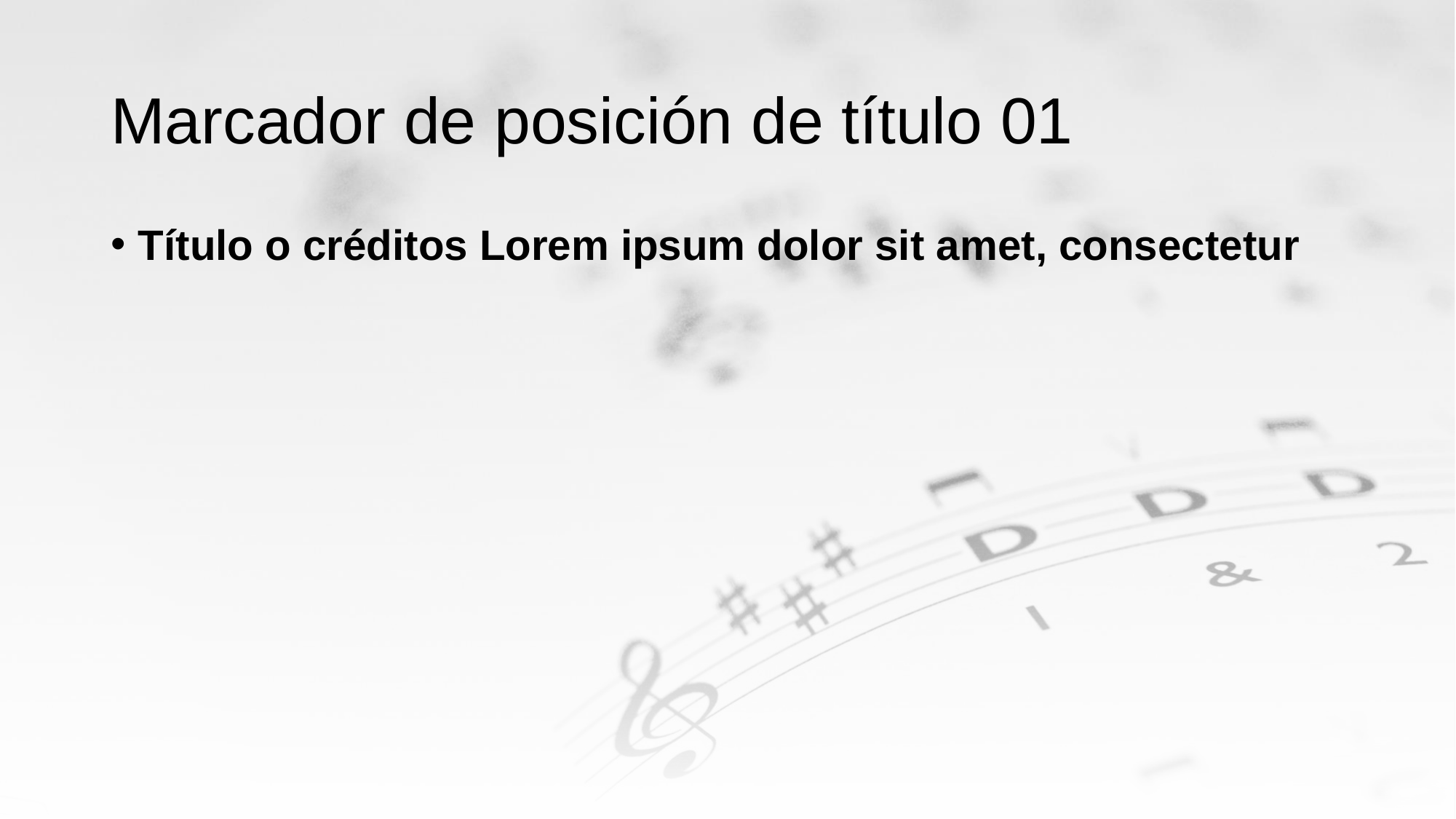

#
Marcador de posición de título 01
Título o créditos Lorem ipsum dolor sit amet, consectetur